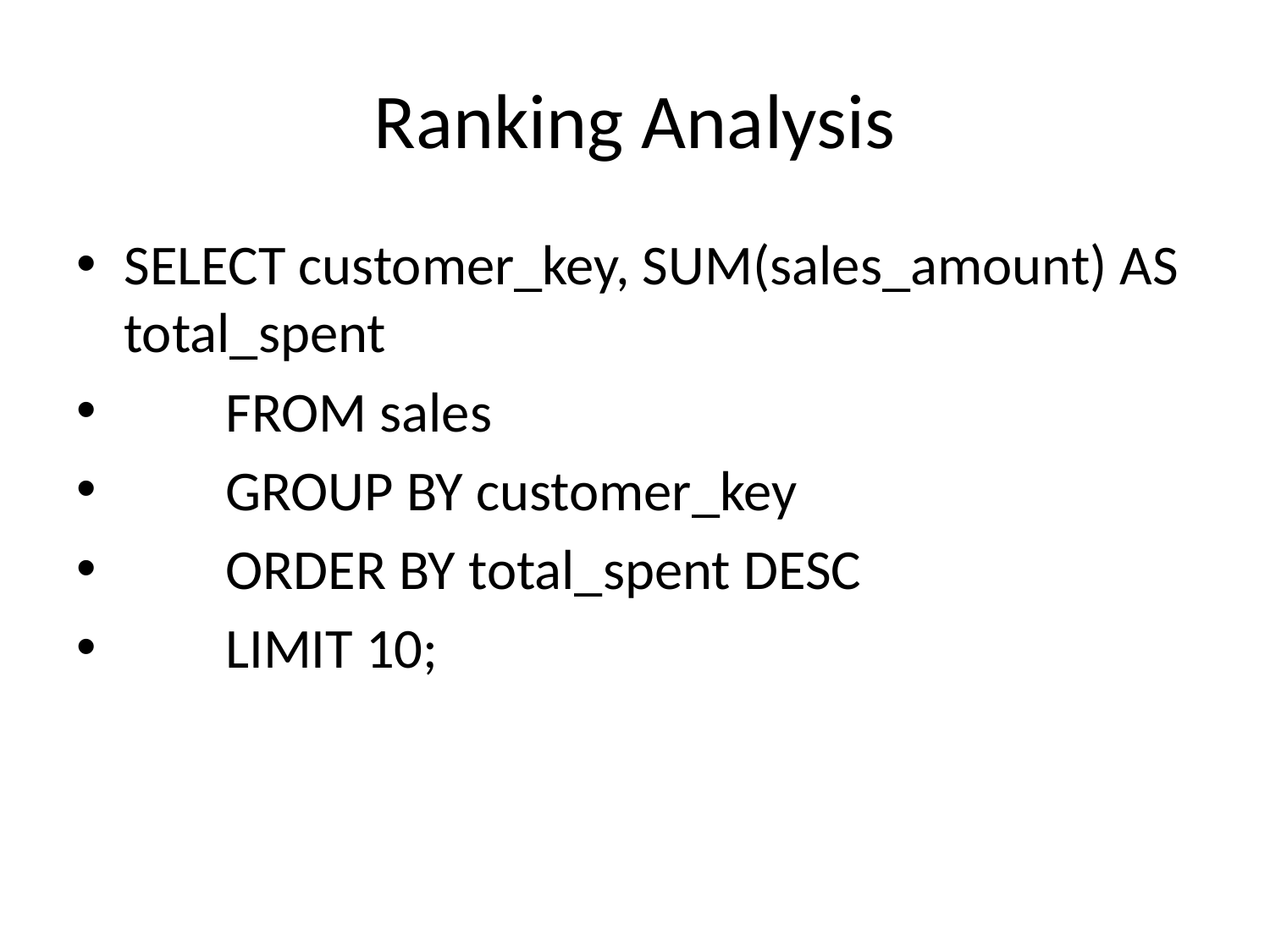

# Ranking Analysis
SELECT customer_key, SUM(sales_amount) AS total_spent
        FROM sales
        GROUP BY customer_key
        ORDER BY total_spent DESC
        LIMIT 10;